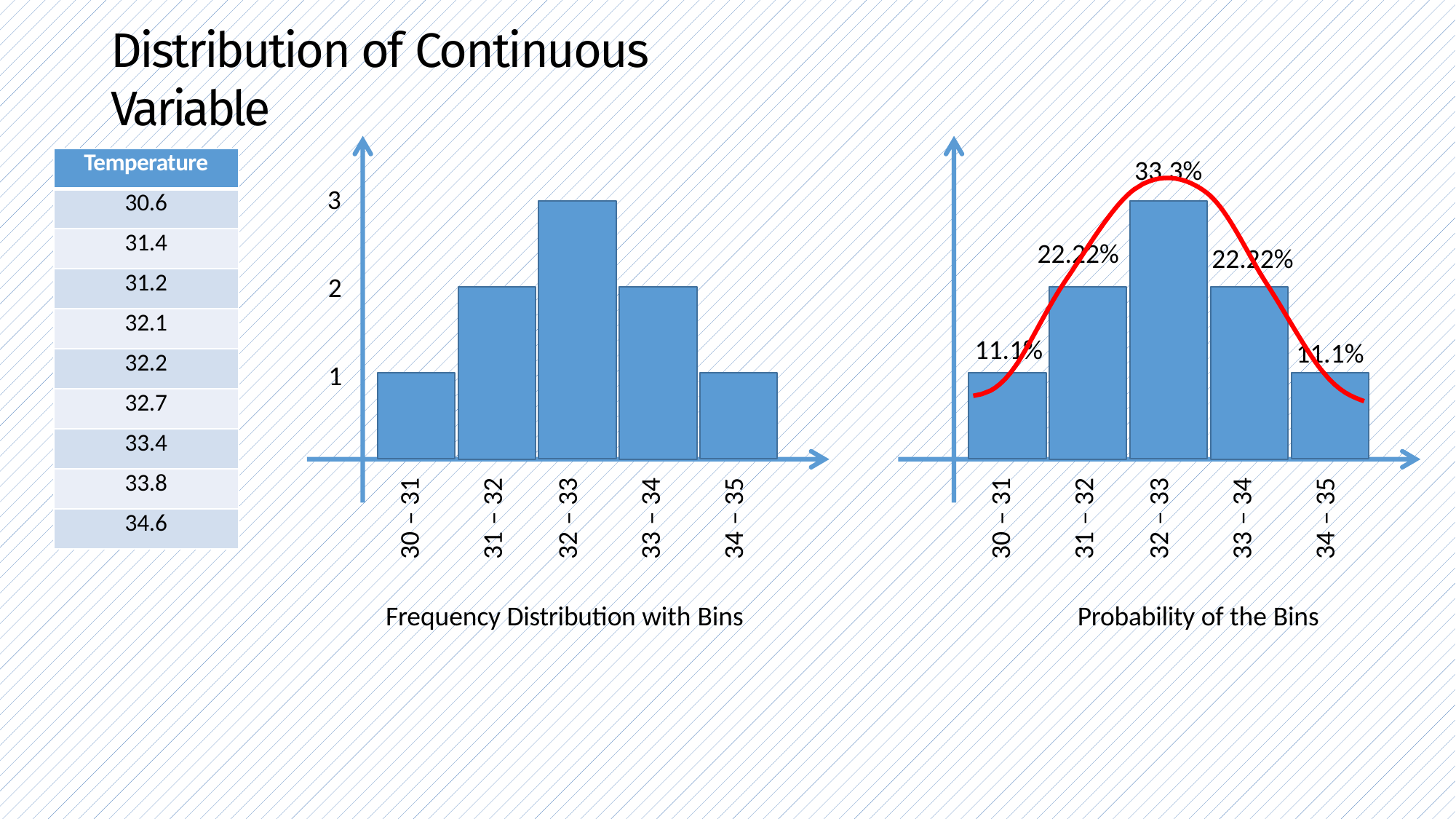

# Distribution of Continuous Variable

| Temperature |
| --- |
| 30.6 |
| 31.4 |
| 31.2 |
| 32.1 |
| 32.2 |
| 32.7 |
| 33.4 |
| 33.8 |
| 34.6 |
33.3%

3
22.22%
22.22%
2
11.1%
11.1%
1
30 – 31
31 – 32
32 – 33
33 – 34
34 – 35
30 – 31
31 – 32
32 – 33
33 – 34
34 – 35
Frequency Distribution with Bins
Probability of the Bins